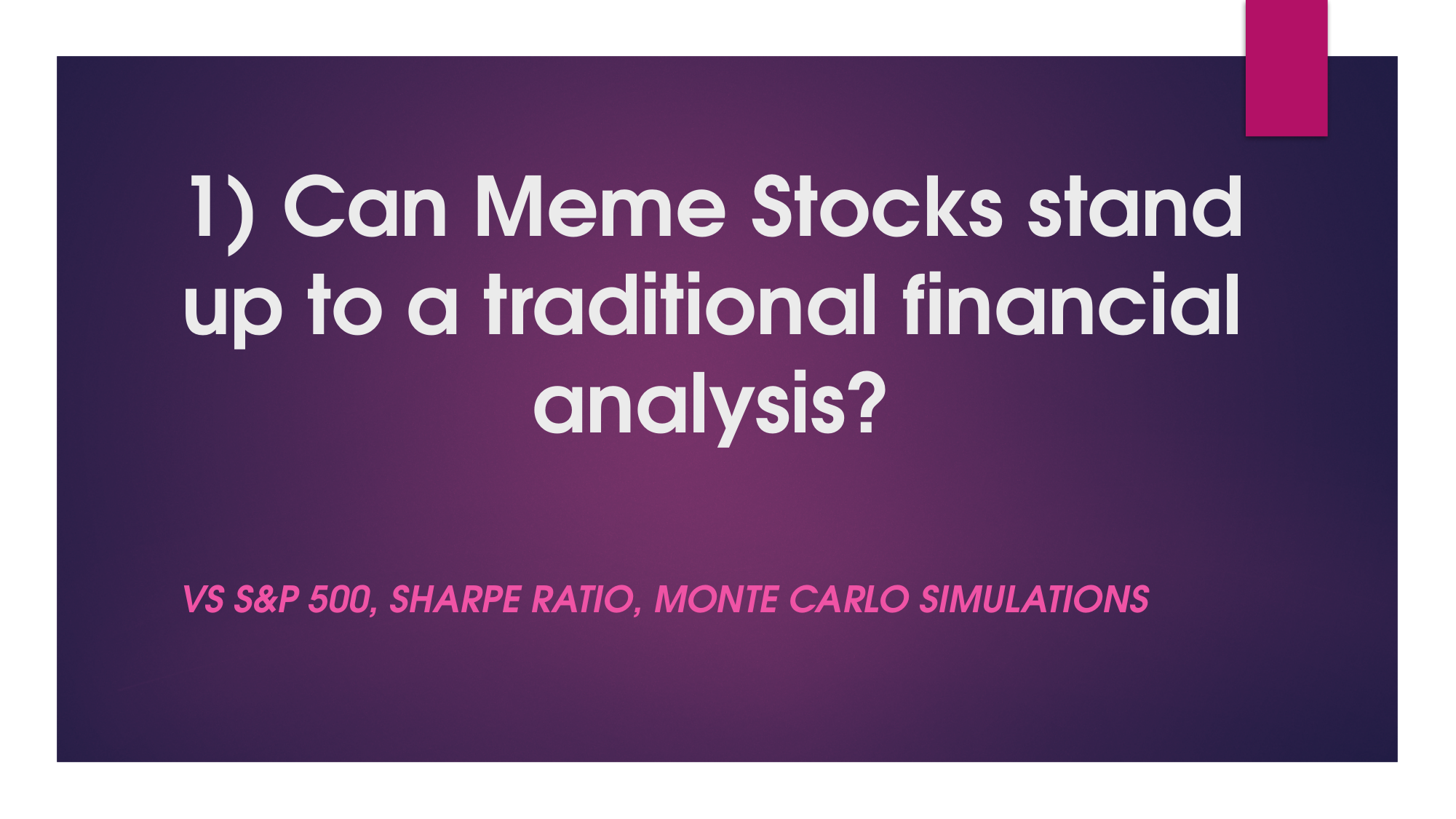

# 1) Can Meme Stocks stand up to a traditional financial analysis?
Vs S&P 500, Sharpe Ratio, Monte Carlo Simulations